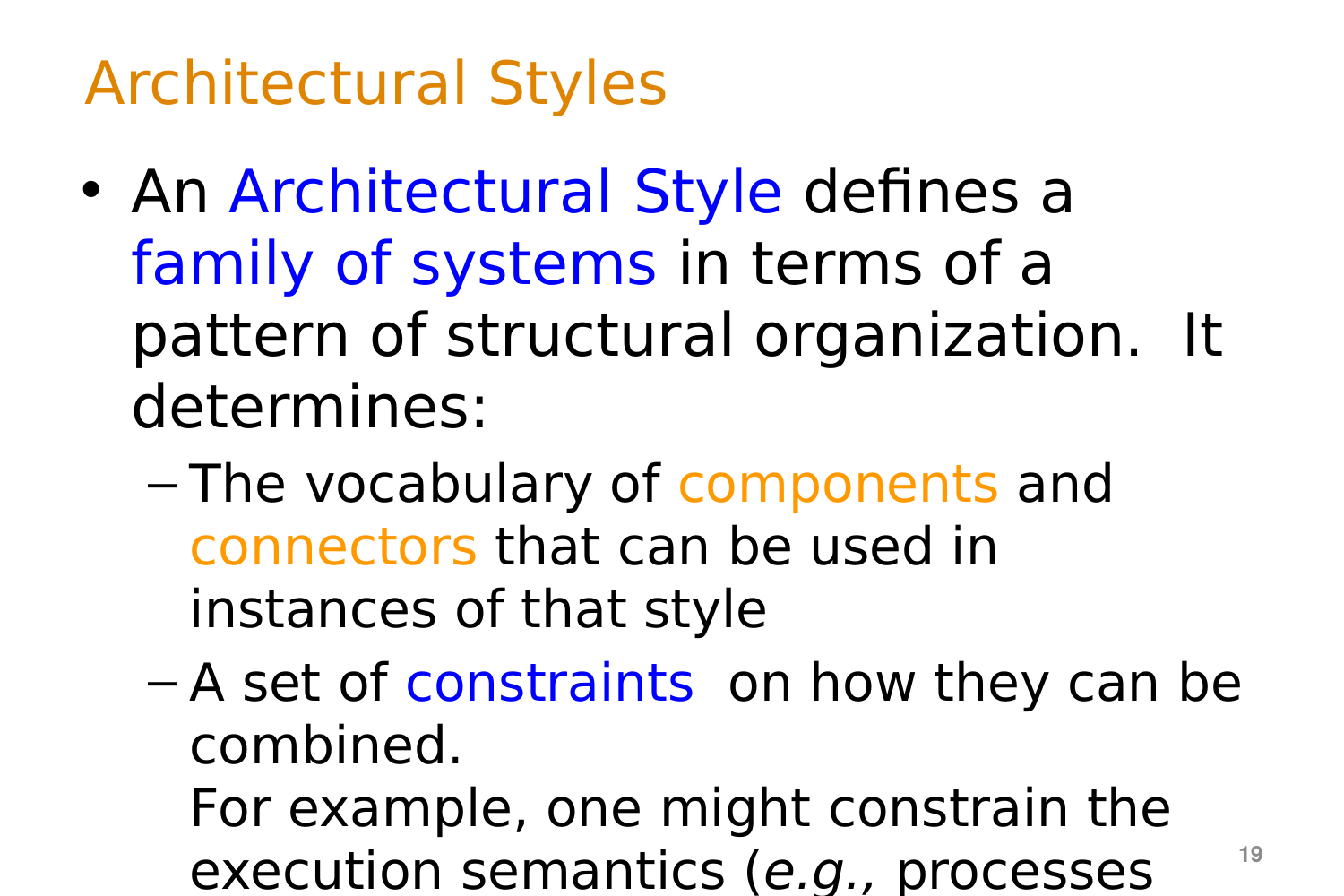

# Architectural Styles
An Architectural Style defines a family of systems in terms of a pattern of structural organization.  It determines:
The vocabulary of components and connectors that can be used in instances of that style
A set of constraints  on how they can be combined.
For example, one might constrain the execution semantics (e.g., processes execute sequentially).
19